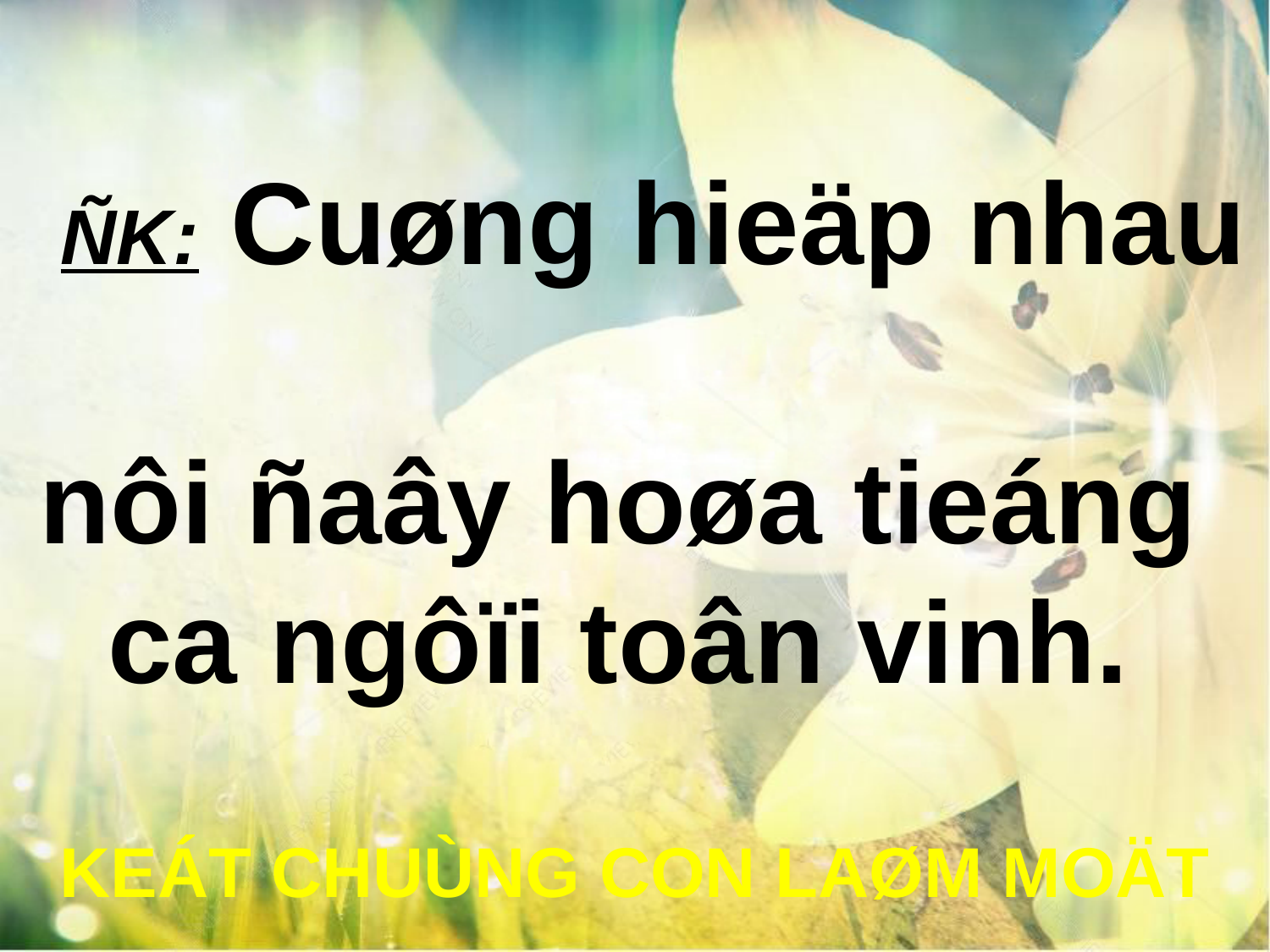

ÑK: Cuøng hieäp nhau
nôi ñaây hoøa tieáng
ca ngôïi toân vinh.
KEÁT CHUÙNG CON LAØM MOÄT